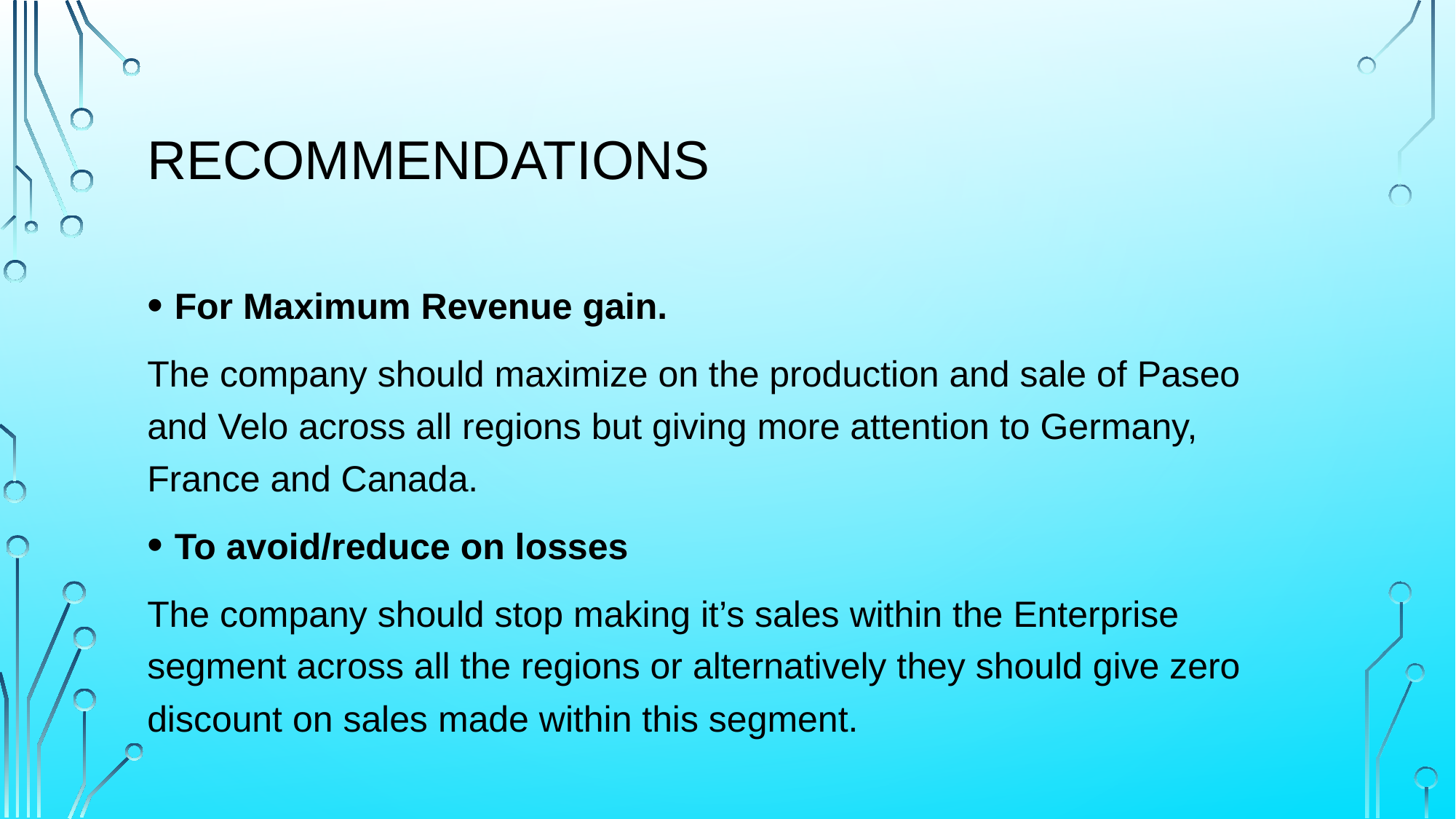

# RECOMMENDATIONS
For Maximum Revenue gain.
The company should maximize on the production and sale of Paseo and Velo across all regions but giving more attention to Germany, France and Canada.
To avoid/reduce on losses
The company should stop making it’s sales within the Enterprise segment across all the regions or alternatively they should give zero discount on sales made within this segment.